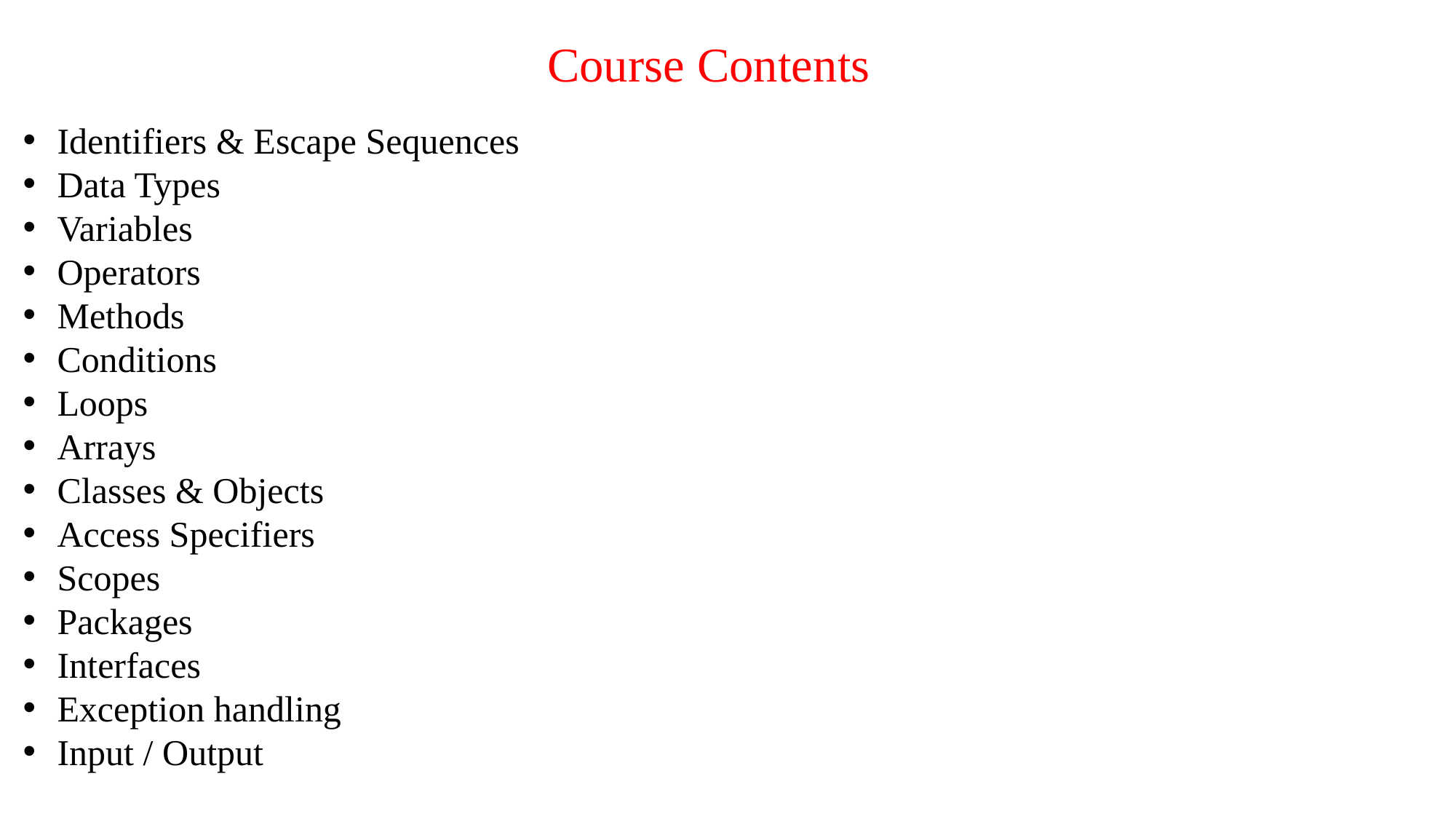

Course Contents
Identifiers & Escape Sequences
Data Types
Variables
Operators
Methods
Conditions
Loops
Arrays
Classes & Objects
Access Specifiers
Scopes
Packages
Interfaces
Exception handling
Input / Output